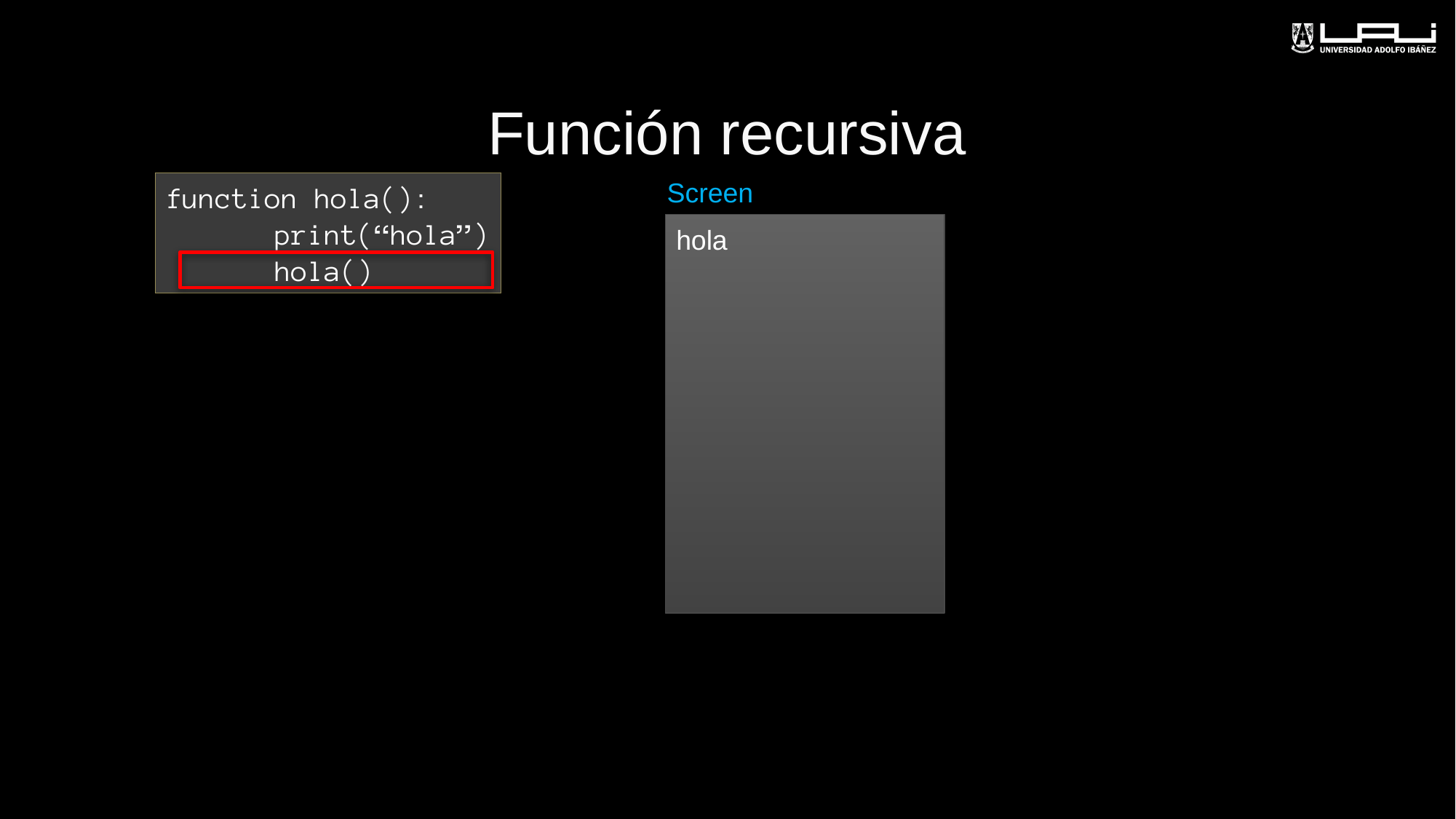

# Función recursiva
Screen
function hola():
	print(“hola”)
	hola()

hola